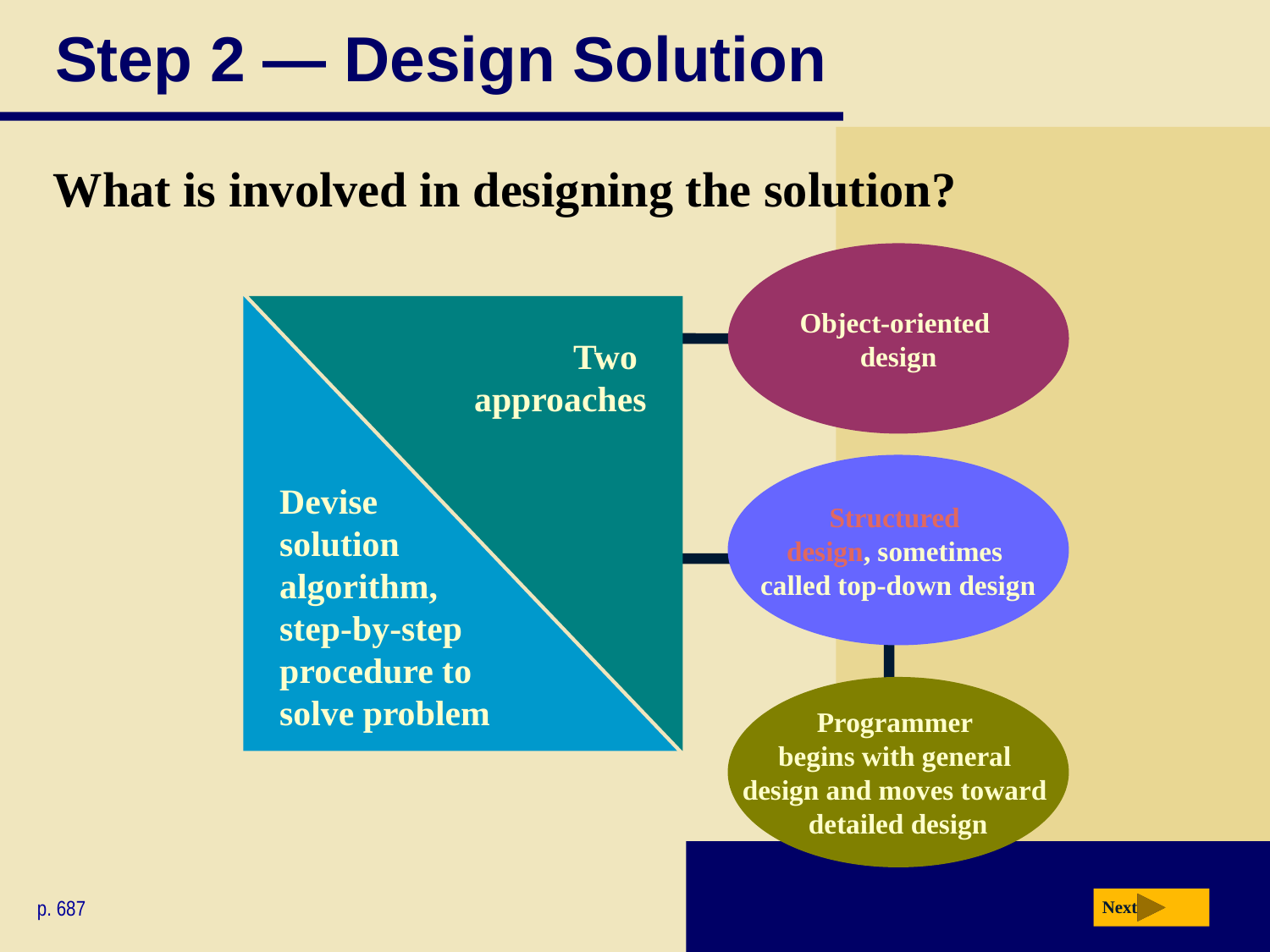

# Step 2 — Design Solution
What is involved in designing the solution?
Object-oriented
design

Devise solution algorithm, step-by-step procedure to solve problem
Two
approaches
Structured
design, sometimes
called top-down design

Programmer
begins with general
design and moves toward
detailed design
p. 687

Next